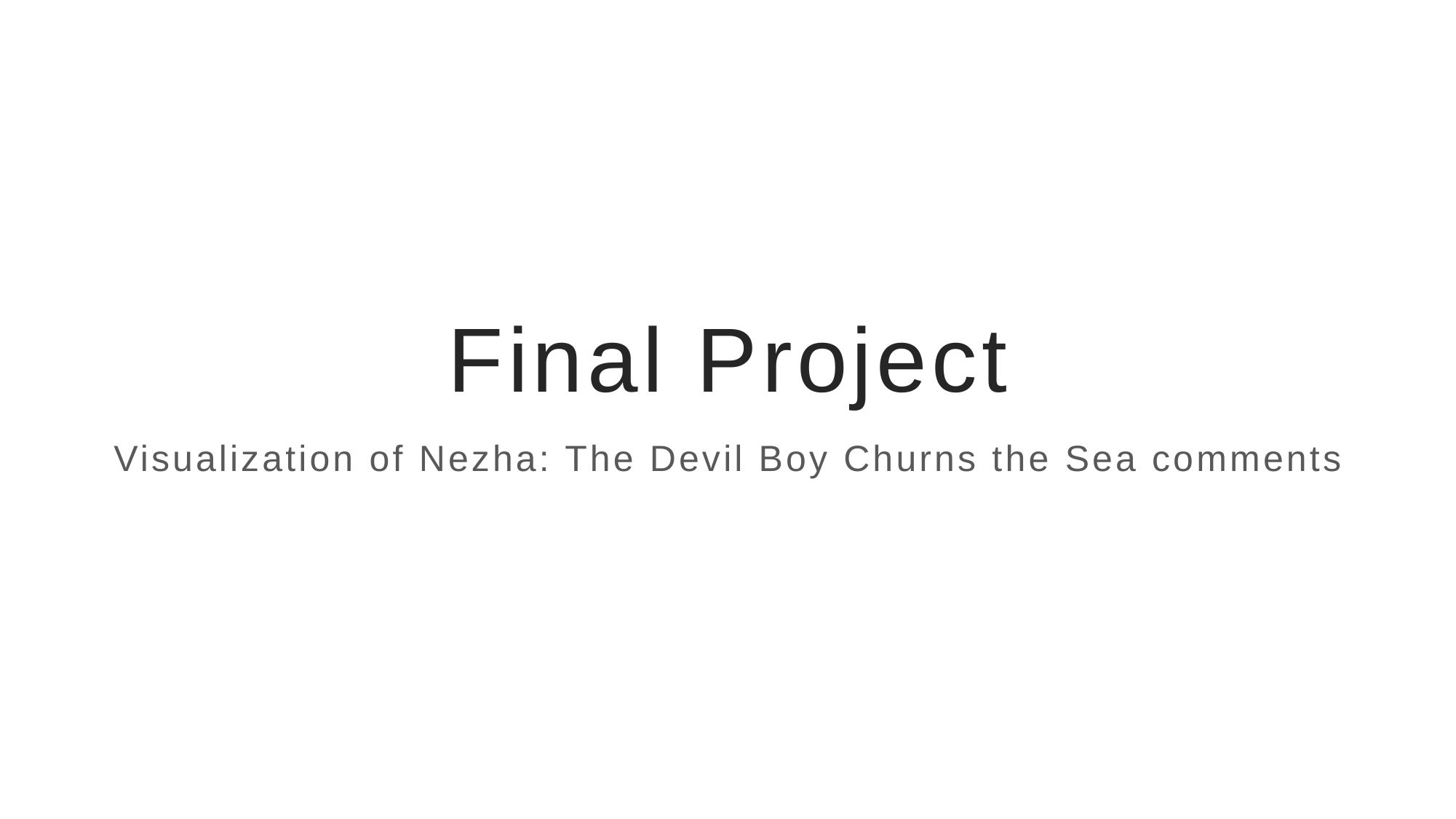

# Final Project
Visualization of Nezha: The Devil Boy Churns the Sea comments